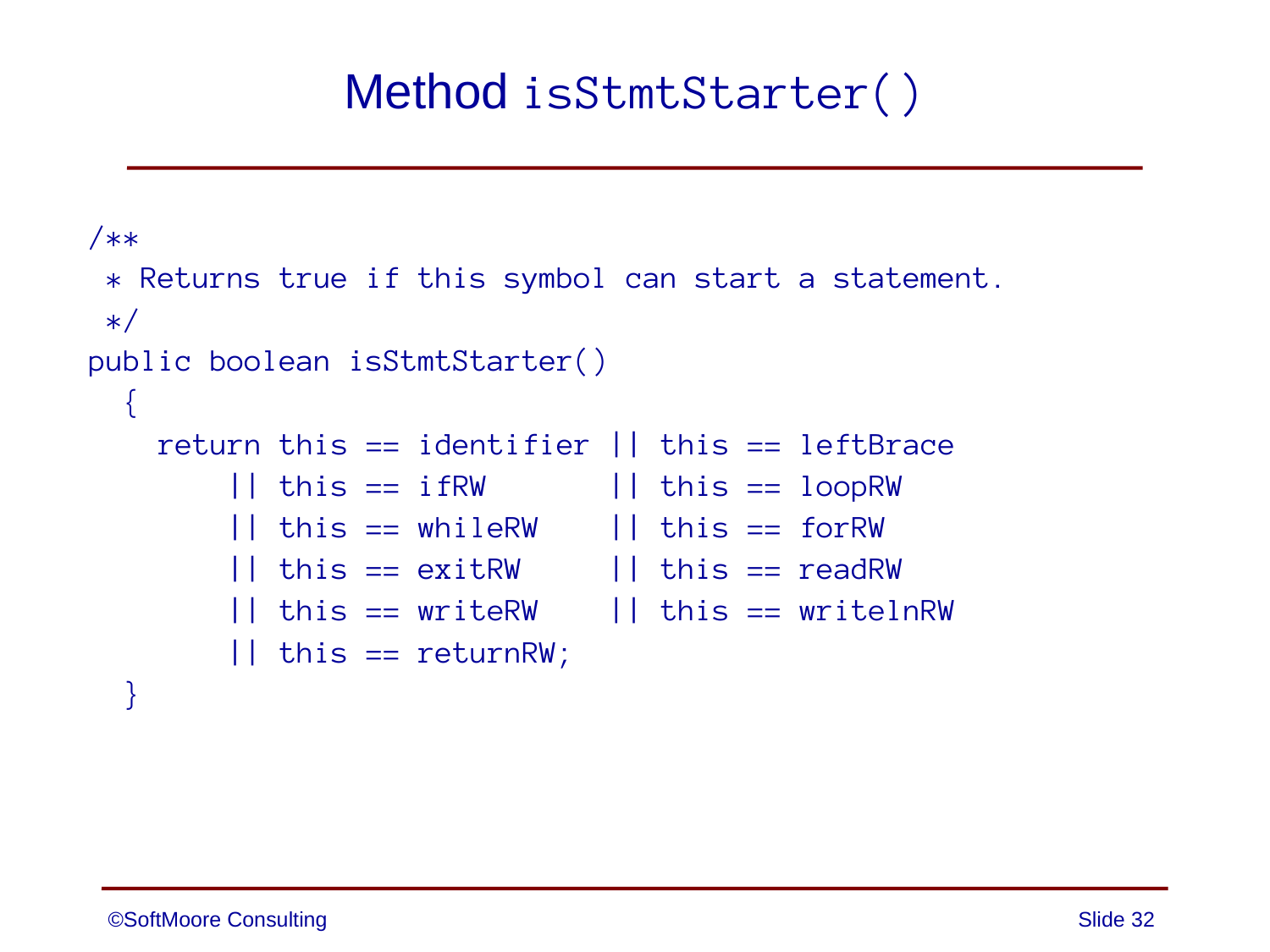

# Method isStmtStarter()
/**
 * Returns true if this symbol can start a statement.
 */
public boolean isStmtStarter()
  {
    return this == identifier || this == leftBrace
        || this == ifRW       || this == loopRW
        || this == whileRW    || this == forRW
        || this == exitRW     || this == readRW
        || this == writeRW    || this == writelnRW
        || this == returnRW;
  }
©SoftMoore Consulting
Slide 32